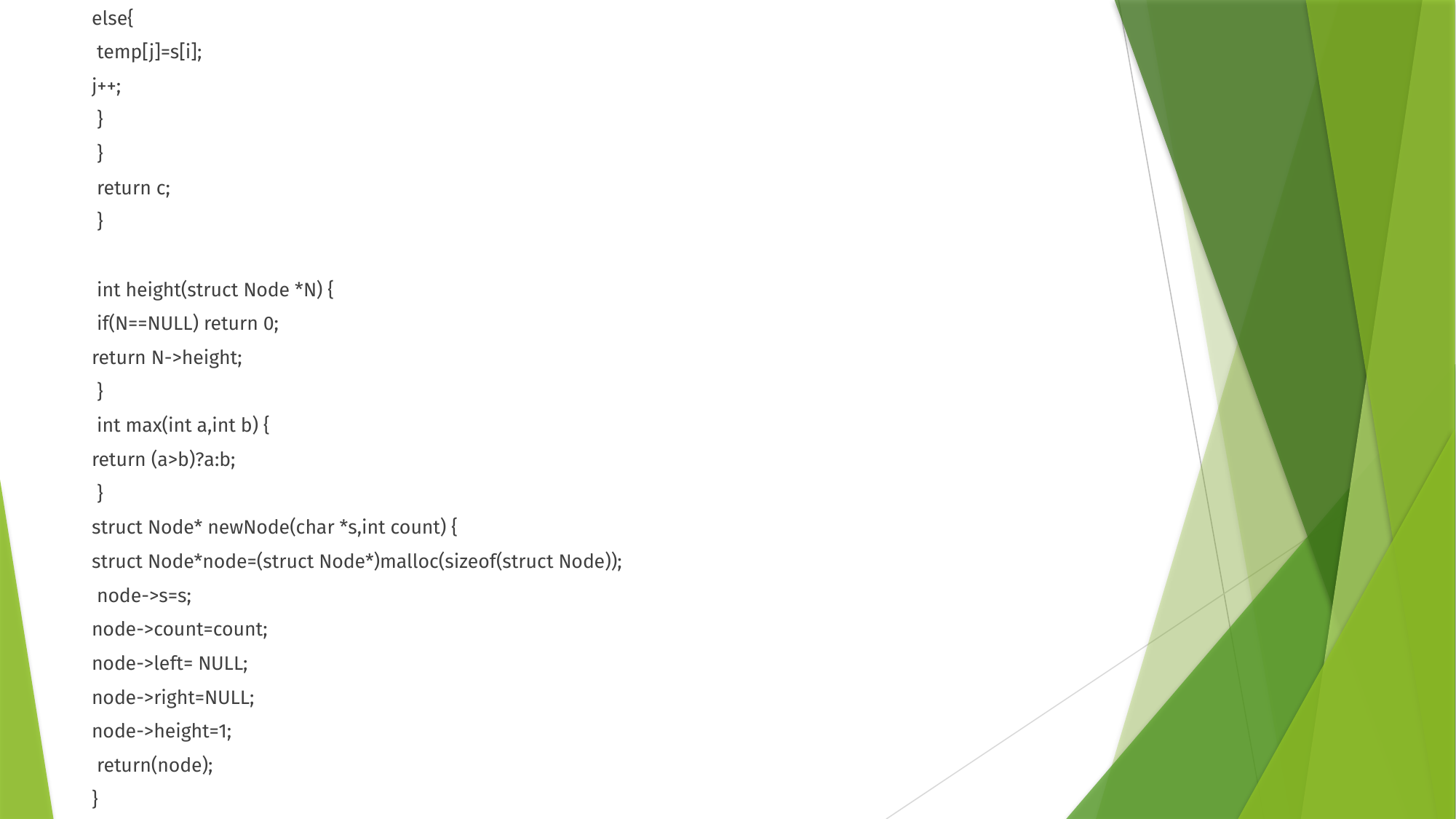

else{
 temp[j]=s[i];
j++;
 }
 }
 return c;
 }

 int height(struct Node *N) {
 if(N==NULL) return 0;
return N->height;
 }
 int max(int a,int b) {
return (a>b)?a:b;
 }
struct Node* newNode(char *s,int count) {
struct Node*node=(struct Node*)malloc(sizeof(struct Node));
 node->s=s;
node->count=count;
node->left= NULL;
node->right=NULL;
node->height=1;
 return(node);
}